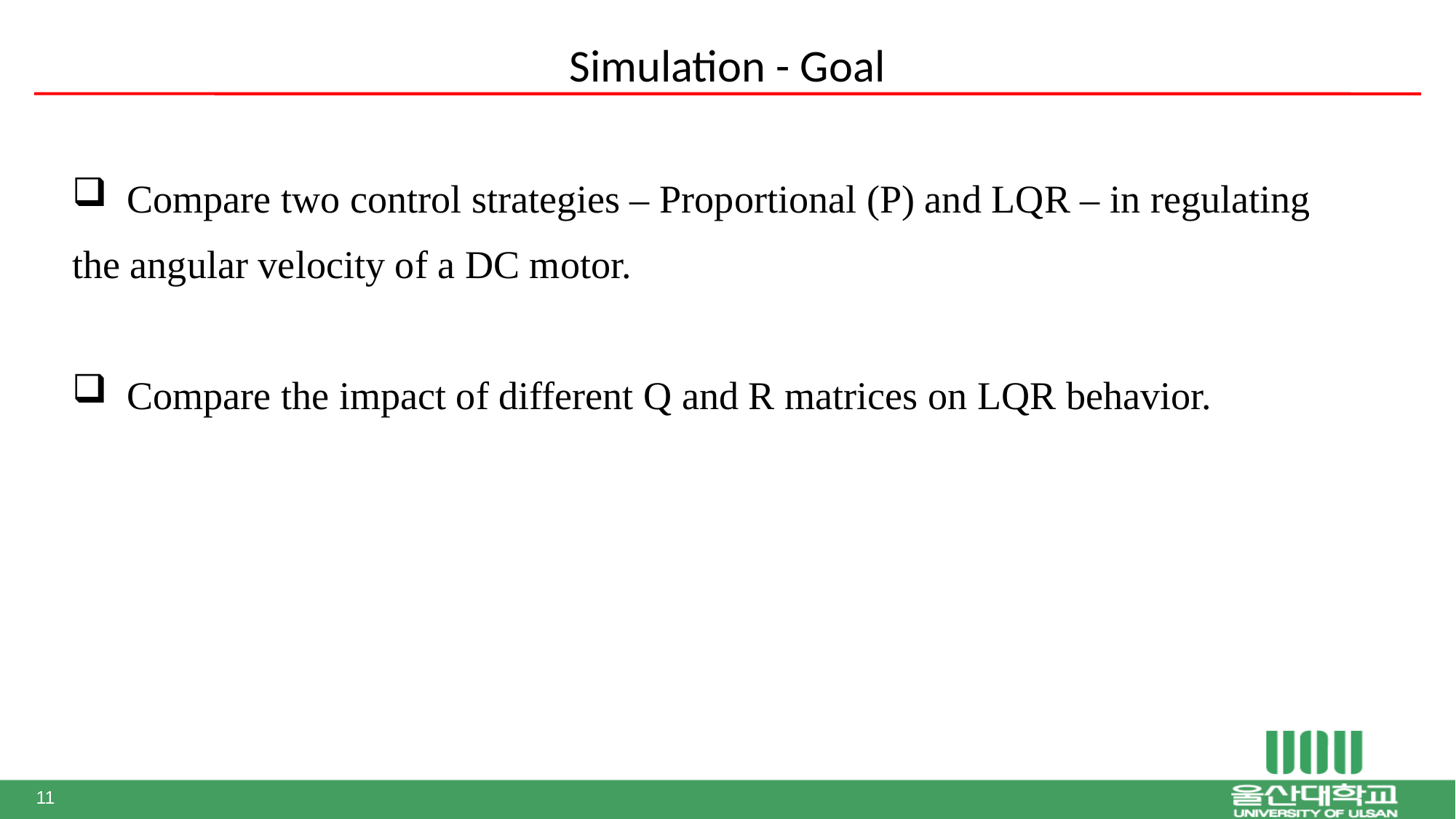

# Simulation - Goal

Compare two control strategies – Proportional (P) and LQR – in regulating
the angular velocity of a DC motor.

Compare the impact of different Q and R matrices on LQR behavior.